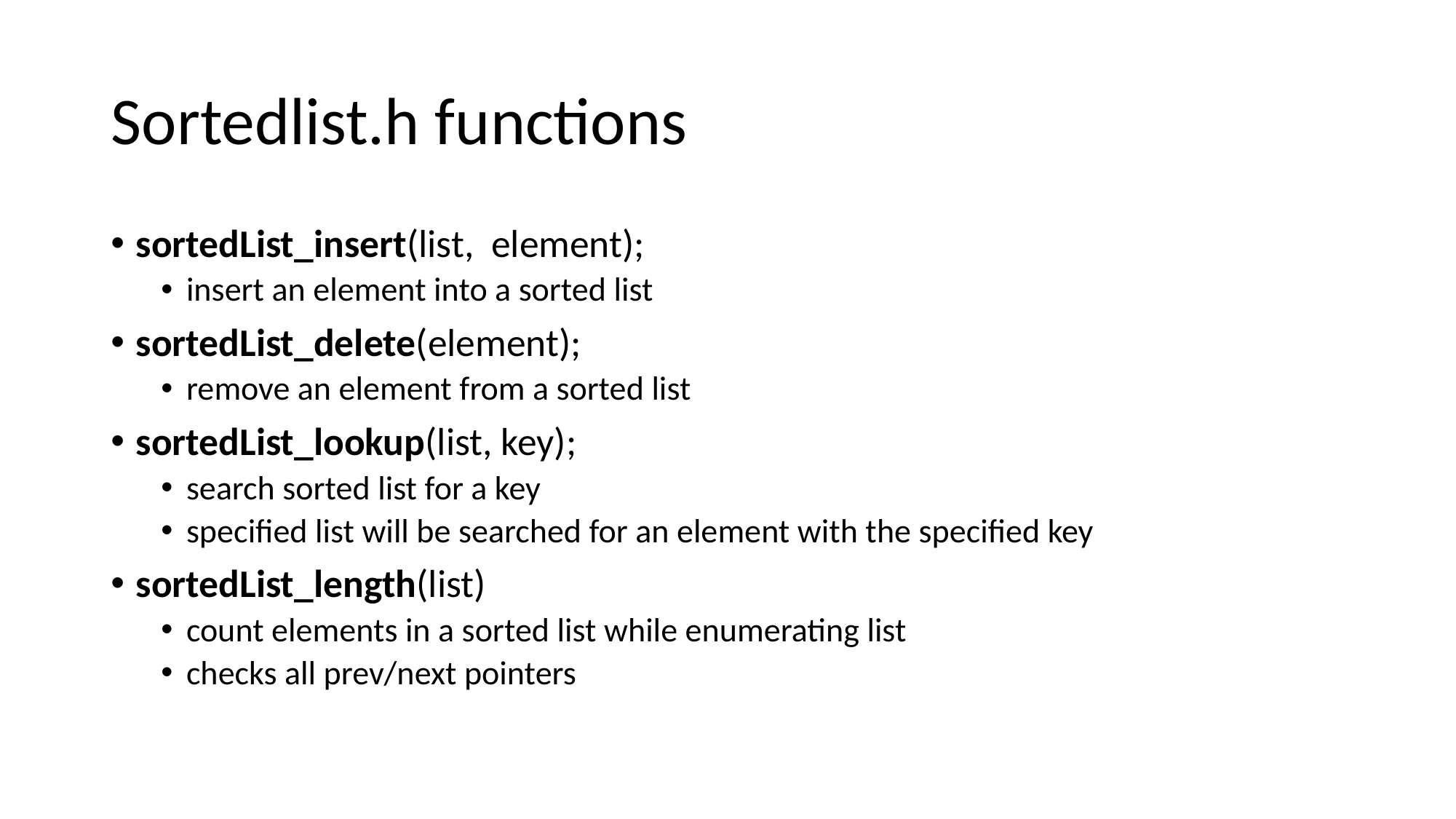

# Sortedlist.h functions
sortedList_insert(list,  element);
insert an element into a sorted list
sortedList_delete(element);
remove an element from a sorted list
sortedList_lookup(list, key);
search sorted list for a key
specified list will be searched for an element with the specified key
sortedList_length(list)
count elements in a sorted list while enumerating list
checks all prev/next pointers